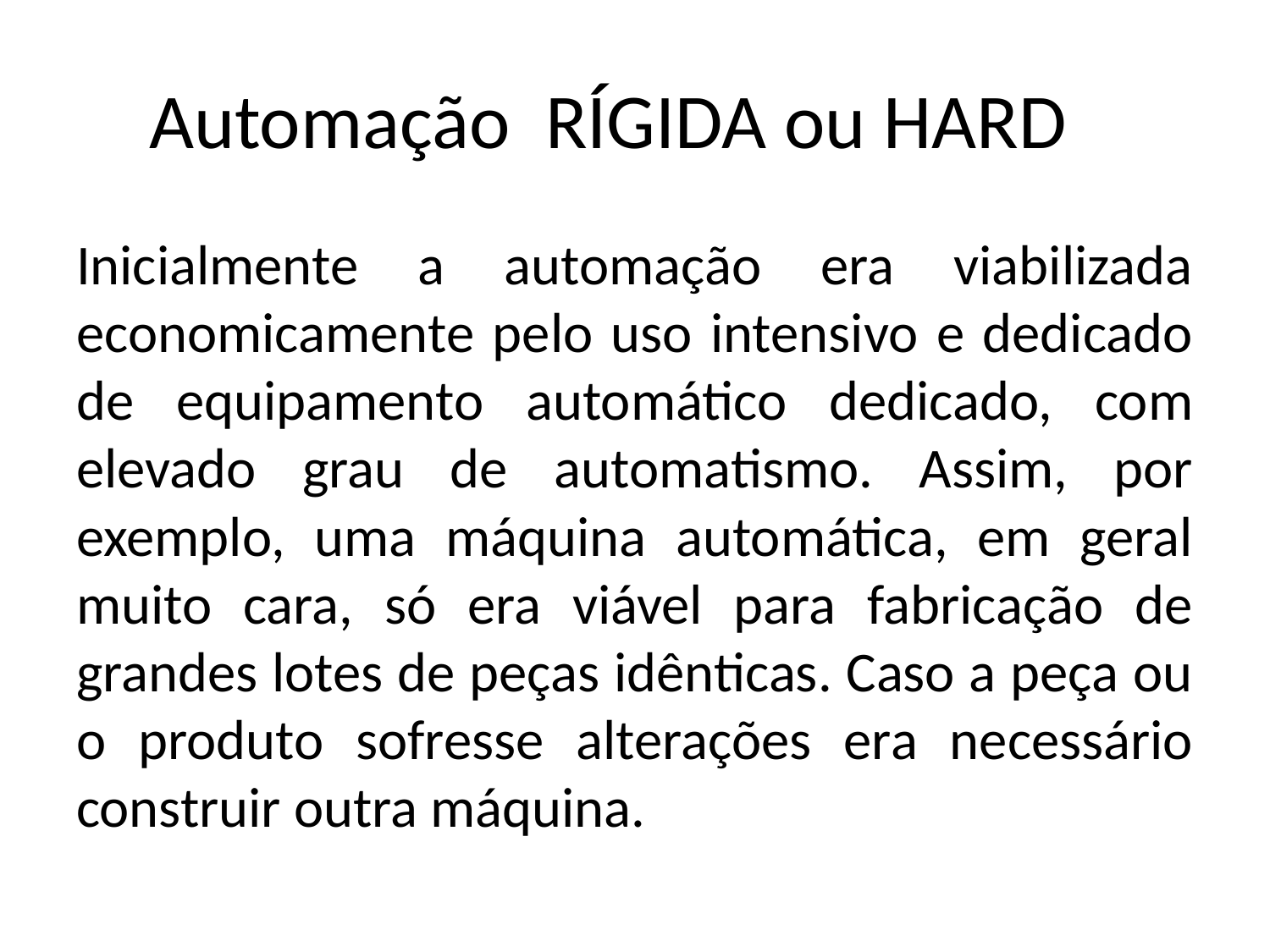

# Automação  RÍGIDA ou HARD
Inicialmente a automação era viabilizada economicamente pelo uso intensivo e dedicado de equipamento automático dedicado, com elevado grau de automatismo. Assim, por exemplo, uma máquina automática, em geral muito cara, só era viável para fabricação de grandes lotes de peças idênticas. Caso a peça ou o produto sofresse alterações era necessário construir outra máquina.